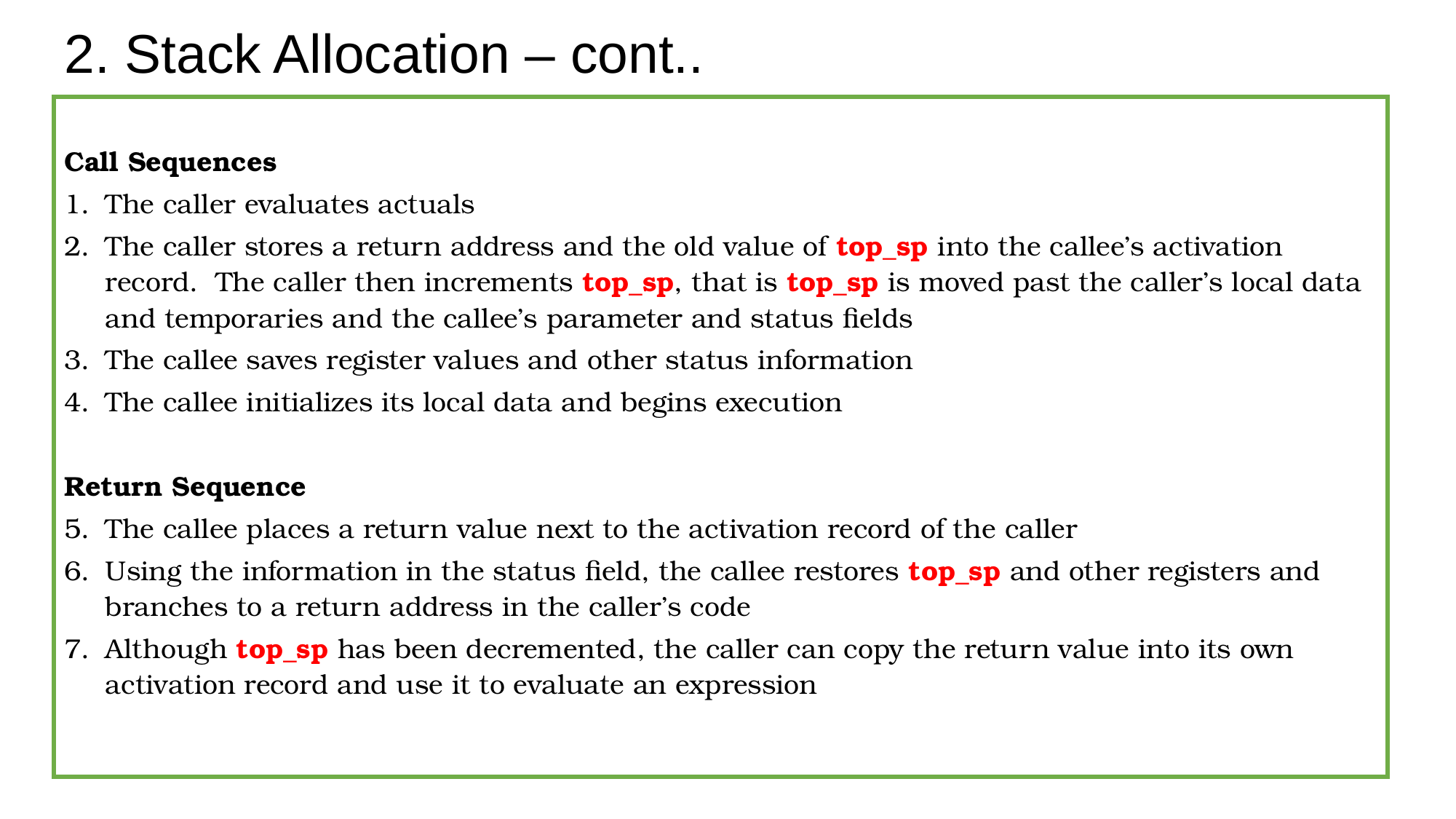

# 2. Stack Allocation – cont..

Call Sequences
The caller evaluates actuals
The caller stores a return address and the old value of top_sp into the callee’s activation record.  The caller then increments top_sp, that is top_sp is moved past the caller’s local data and temporaries and the callee’s parameter and status fields
The callee saves register values and other status information
The callee initializes its local data and begins execution

Return Sequence
The callee places a return value next to the activation record of the caller
Using the information in the status field, the callee restores top_sp and other registers and branches to a return address in the caller’s code
Although top_sp has been decremented, the caller can copy the return value into its own activation record and use it to evaluate an expression